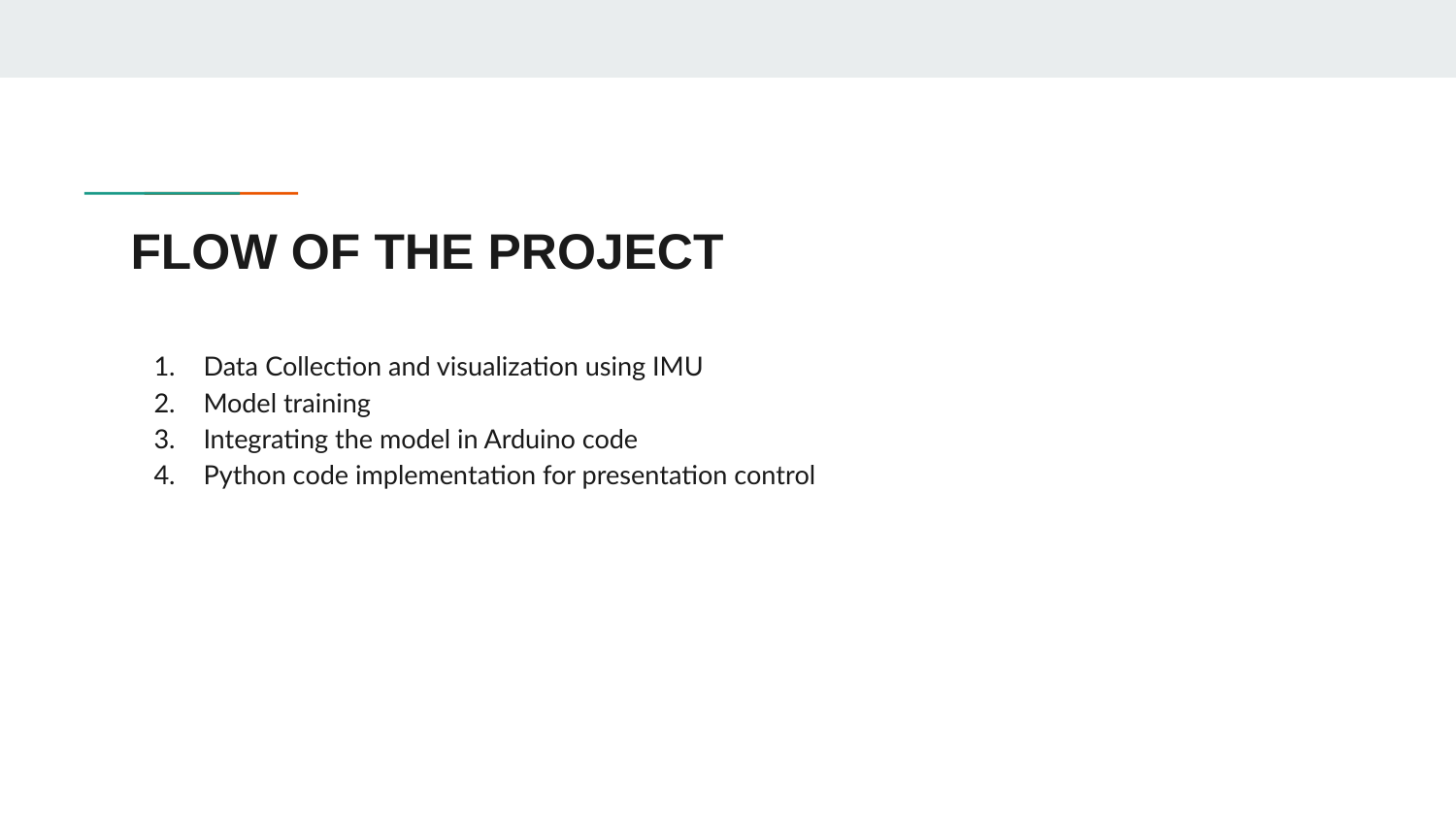

# FLOW OF THE PROJECT
Data Collection and visualization using IMU
Model training
Integrating the model in Arduino code
Python code implementation for presentation control